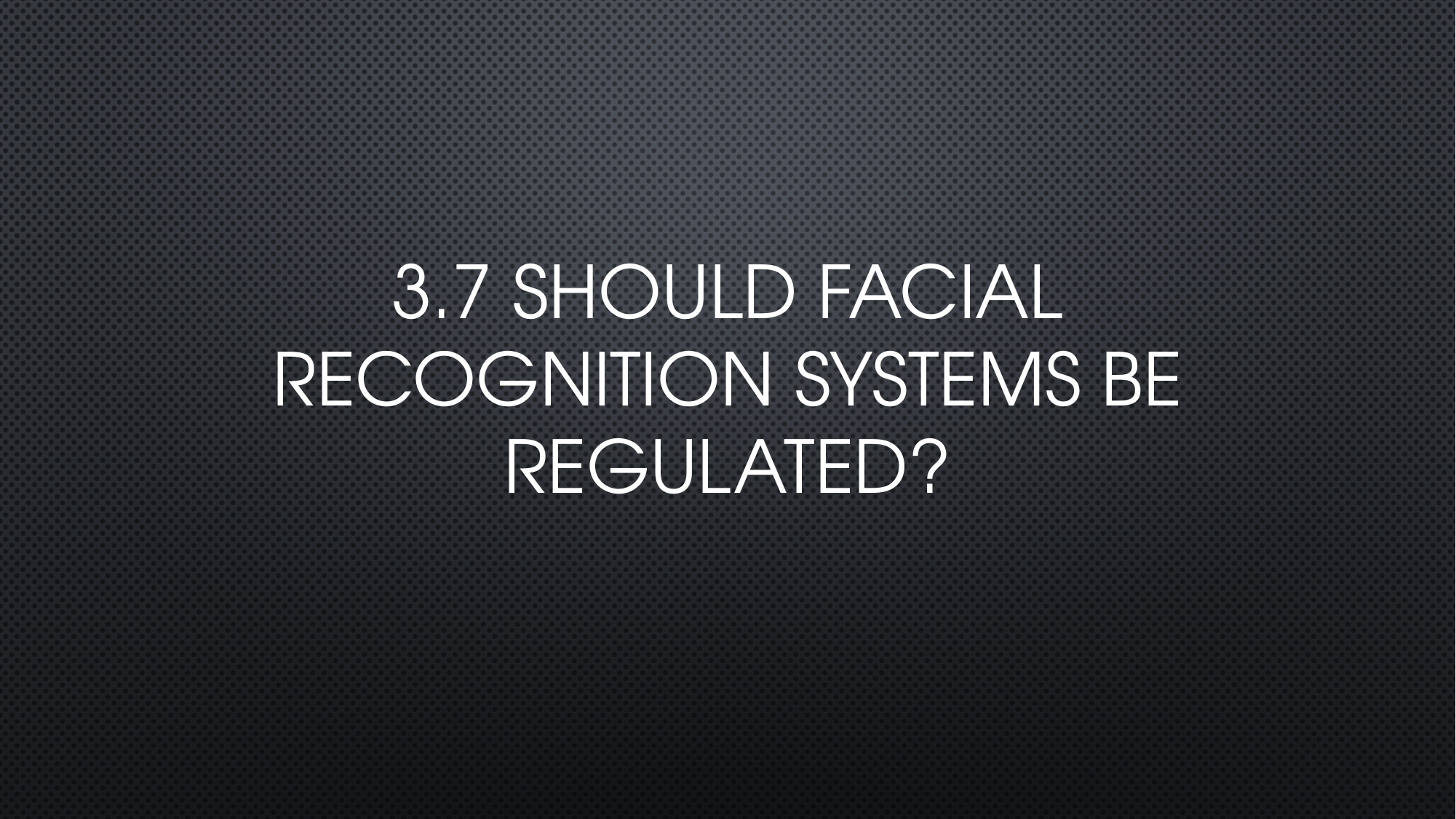

# 3.7 Should facial recognition systems be regulated?